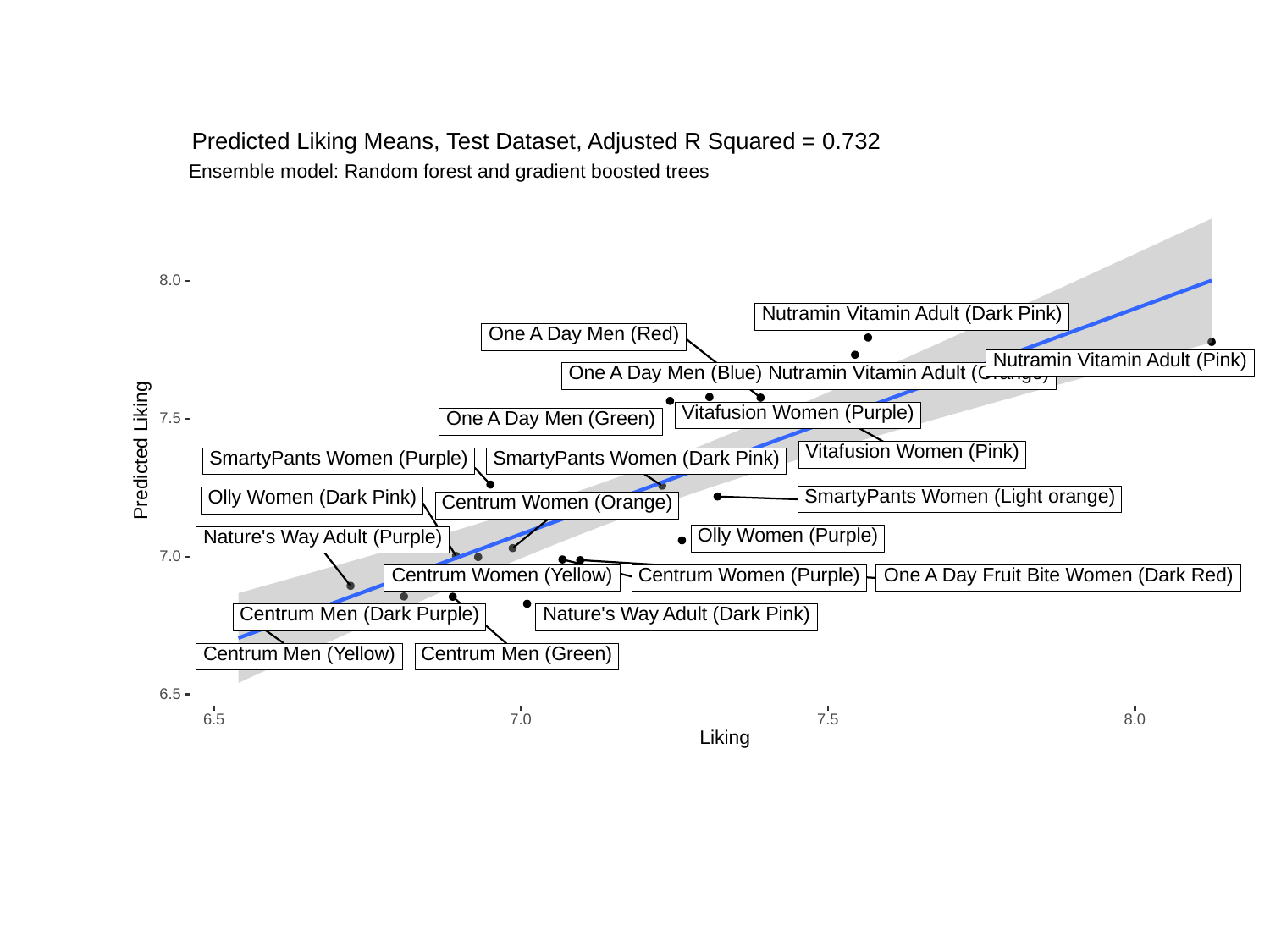

Predicted Liking Means, Test Dataset, Adjusted R Squared = 0.732
Ensemble model: Random forest and gradient boosted trees

8.0

Nutramin Vitamin Adult (Dark Pink)

One A Day Men (Red)

Nutramin Vitamin Adult (Pink)

Nutramin Vitamin Adult (Orange)
One A Day Men (Blue)

Vitafusion Women (Purple)

One A Day Men (Green)
7.5

Predicted Liking
Vitafusion Women (Pink)

SmartyPants Women (Purple)
SmartyPants Women (Dark Pink)

SmartyPants Women (Light orange)
Olly Women (Dark Pink)

Centrum Women (Orange)

Olly Women (Purple)
Nature's Way Adult (Purple)

7.0

Centrum Women (Yellow)
Centrum Women (Purple)
One A Day Fruit Bite Women (Dark Red)

Nature's Way Adult (Dark Pink)
Centrum Men (Dark Purple)

Centrum Men (Yellow)
Centrum Men (Green)
6.5

6.5
7.0
8.0
7.5
Liking